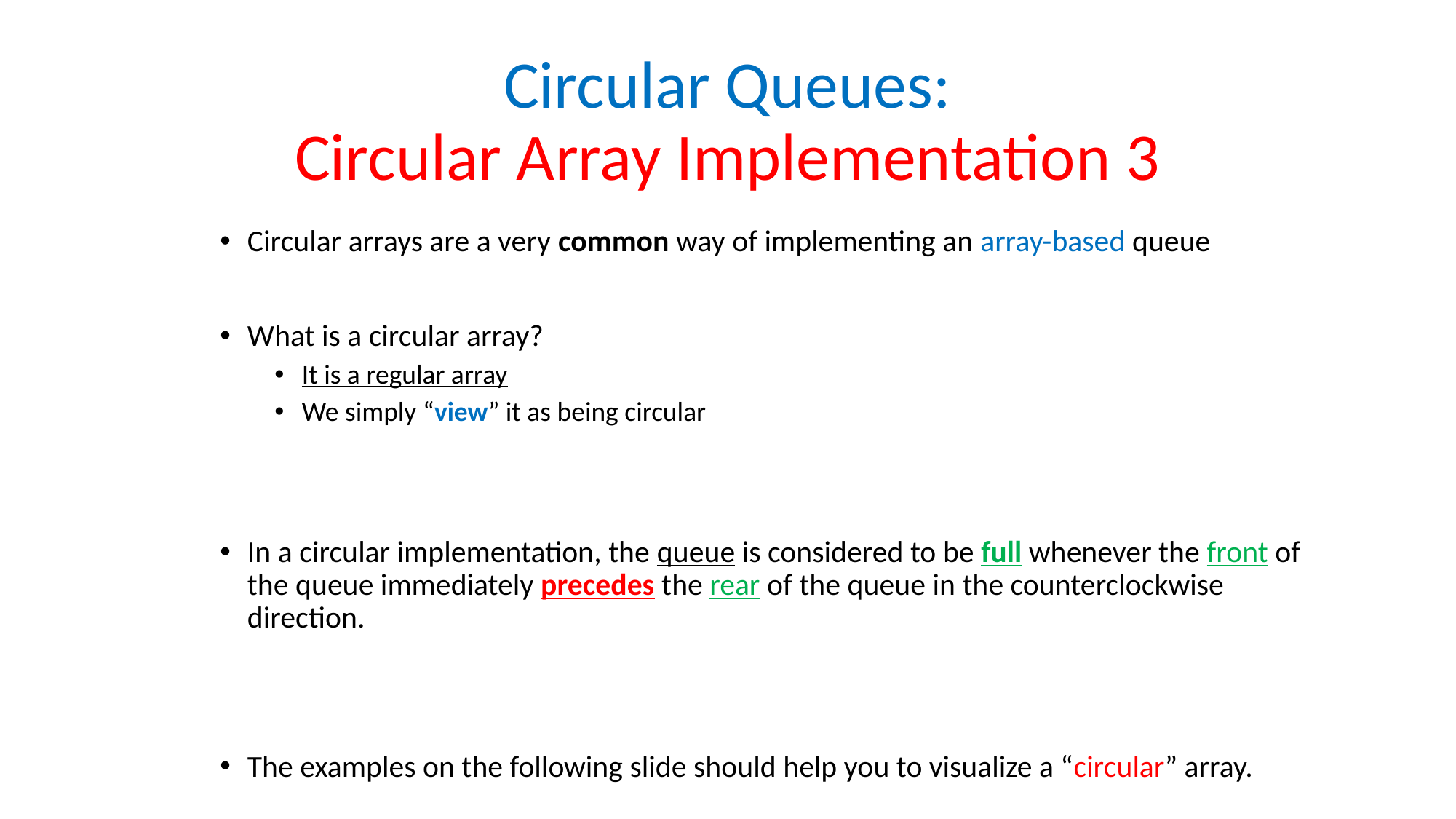

# Circular Queues: Circular Array Implementation 3
Circular arrays are a very common way of implementing an array-based queue

What is a circular array?
It is a regular array
We simply “view” it as being circular

In a circular implementation, the queue is considered to be full whenever the front of the queue immediately precedes the rear of the queue in the counterclockwise direction.

The examples on the following slide should help you to visualize a “circular” array.